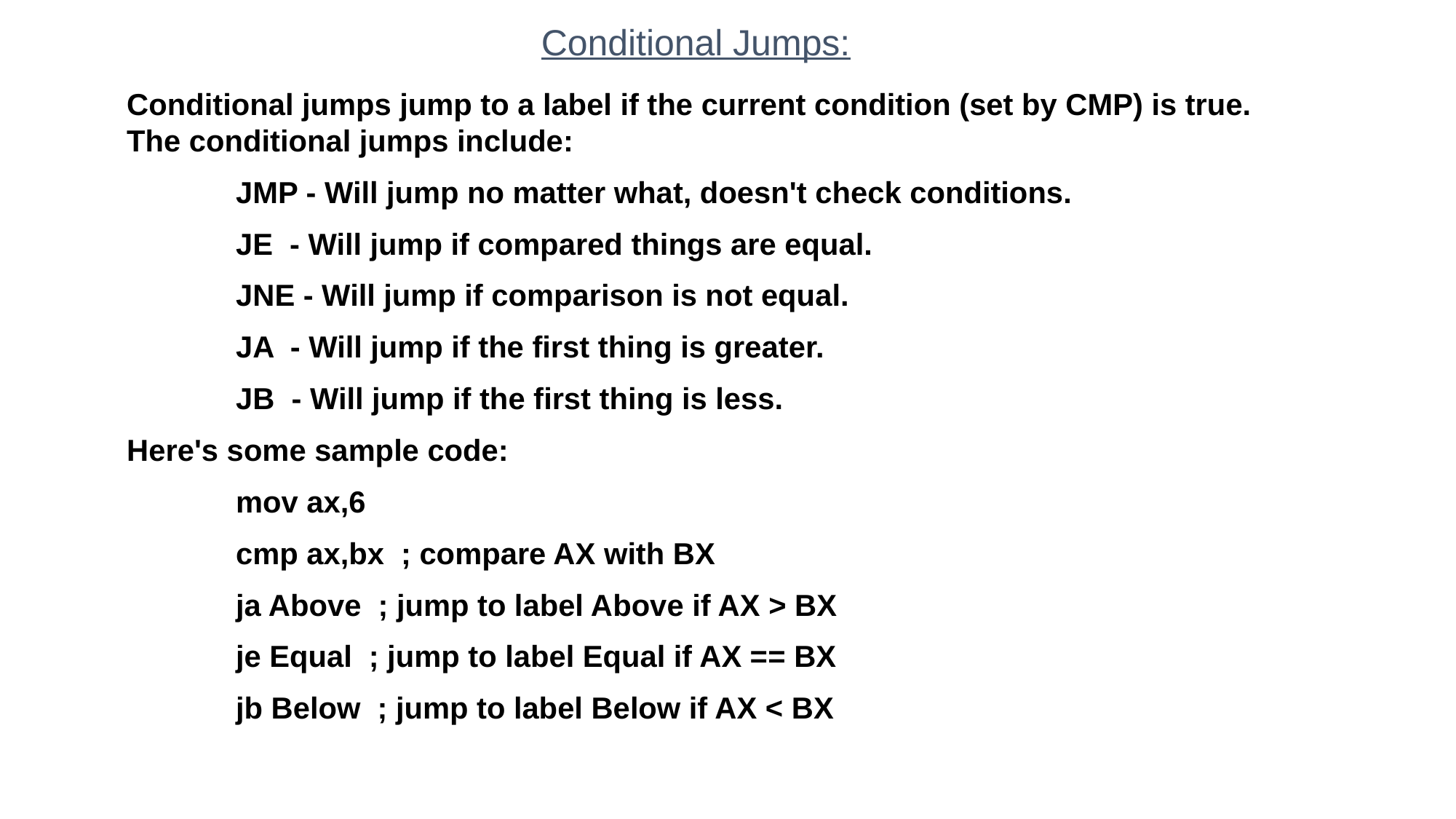

Conditional Jumps:
Conditional jumps jump to a label if the current condition (set by CMP) is true. The conditional jumps include:
	JMP - Will jump no matter what, doesn't check conditions.
	JE  - Will jump if compared things are equal.
	JNE - Will jump if comparison is not equal.
	JA  - Will jump if the first thing is greater.
	JB  - Will jump if the first thing is less.
Here's some sample code:
	mov ax,6
	cmp ax,bx  ; compare AX with BX
	ja Above  ; jump to label Above if AX > BX
	je Equal  ; jump to label Equal if AX == BX
	jb Below  ; jump to label Below if AX < BX